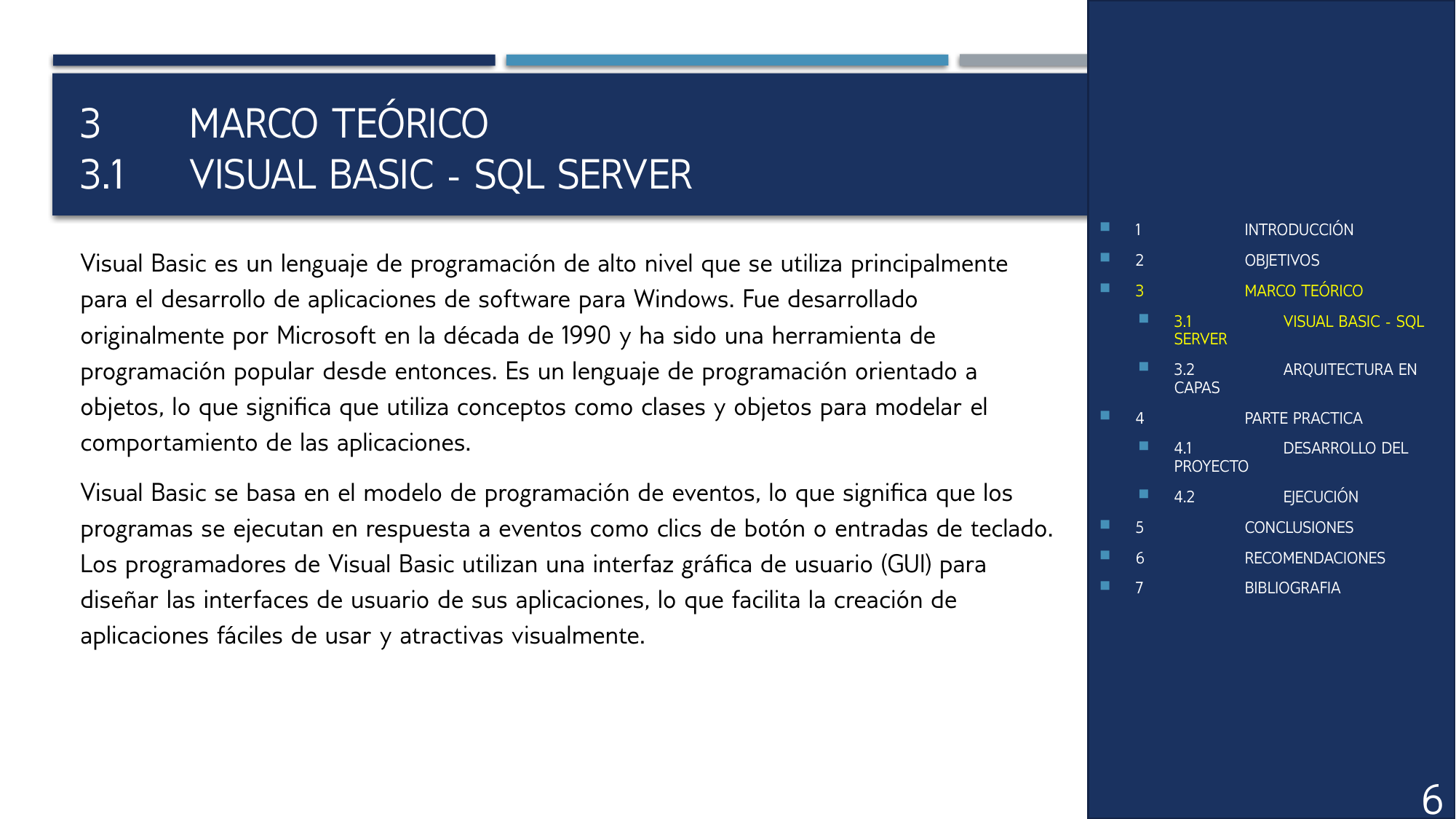

1	INTRODUCCIÓN
2	OBJETIVOS
3	MARCO TEÓRICO
3.1	VISUAL BASIC - SQL SERVER
3.2	ARQUITECTURA EN CAPAS
4	PARTE PRACTICA
4.1	DESARROLLO DEL PROYECTO
4.2	EJECUCIÓN
5	CONCLUSIONES
6	RECOMENDACIONES
7	BIBLIOGRAFIA
# 3	MARCO TEÓRICO 3.1	VISUAL BASIC - SQL SERVER
Visual Basic es un lenguaje de programación de alto nivel que se utiliza principalmente para el desarrollo de aplicaciones de software para Windows. Fue desarrollado originalmente por Microsoft en la década de 1990 y ha sido una herramienta de programación popular desde entonces. Es un lenguaje de programación orientado a objetos, lo que significa que utiliza conceptos como clases y objetos para modelar el comportamiento de las aplicaciones.
Visual Basic se basa en el modelo de programación de eventos, lo que significa que los programas se ejecutan en respuesta a eventos como clics de botón o entradas de teclado. Los programadores de Visual Basic utilizan una interfaz gráfica de usuario (GUI) para diseñar las interfaces de usuario de sus aplicaciones, lo que facilita la creación de aplicaciones fáciles de usar y atractivas visualmente.
6